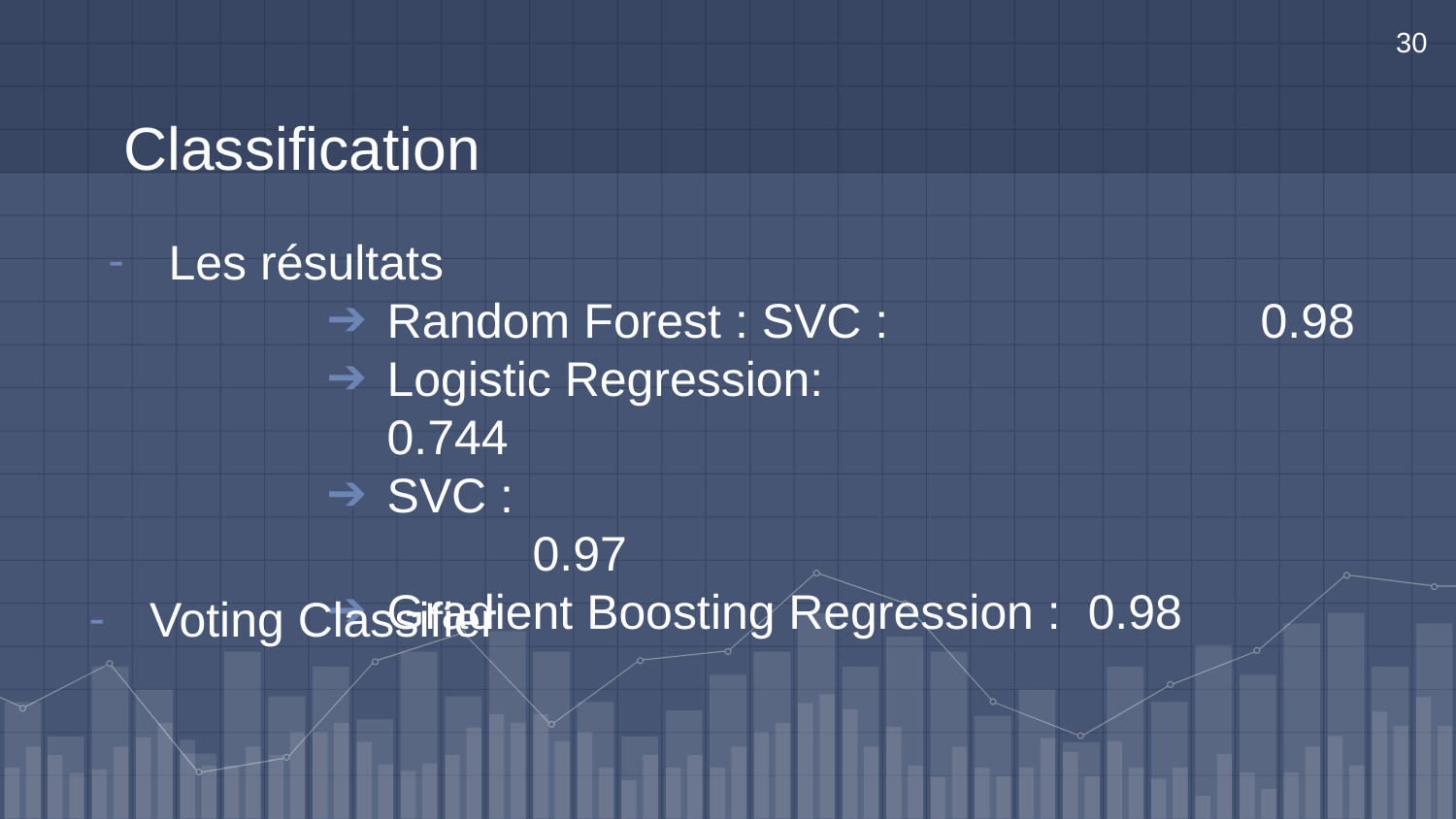

30
# Classification
Les résultats
Random Forest : SVC : 			0.98
Logistic Regression: 				0.744
SVC : 								0.97
Gradient Boosting Regression :  0.98

Voting Classifier